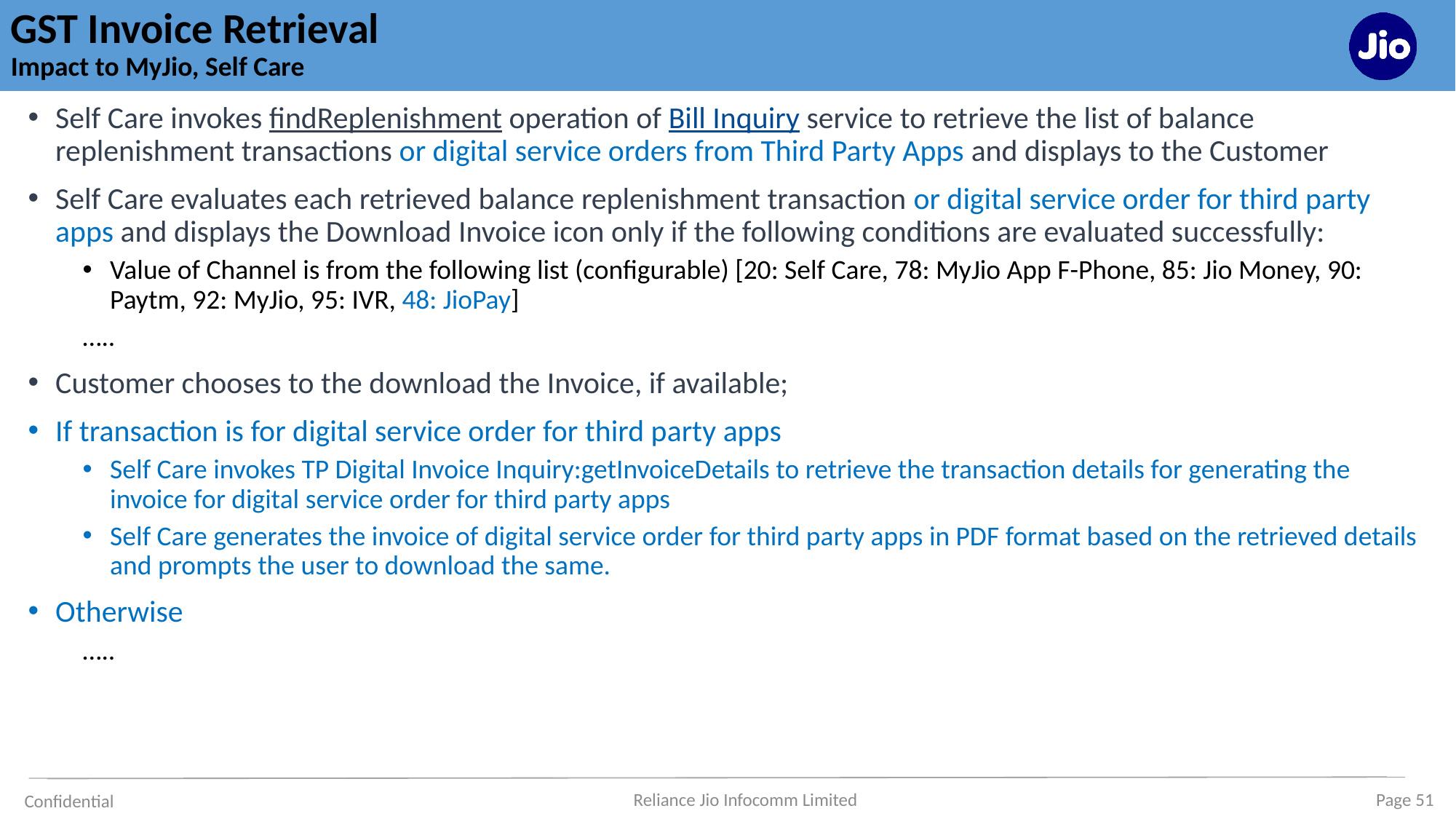

# GST Invoice Retrieval Impact to MyJio, Self Care
Self Care invokes findReplenishment operation of Bill Inquiry service to retrieve the list of balance replenishment transactions or digital service orders from Third Party Apps and displays to the Customer
Self Care evaluates each retrieved balance replenishment transaction or digital service order for third party apps and displays the Download Invoice icon only if the following conditions are evaluated successfully:
Value of Channel is from the following list (configurable) [20: Self Care, 78: MyJio App F-Phone, 85: Jio Money, 90: Paytm, 92: MyJio, 95: IVR, 48: JioPay]
…..
Customer chooses to the download the Invoice, if available;
If transaction is for digital service order for third party apps
Self Care invokes TP Digital Invoice Inquiry:getInvoiceDetails to retrieve the transaction details for generating the invoice for digital service order for third party apps
Self Care generates the invoice of digital service order for third party apps in PDF format based on the retrieved details and prompts the user to download the same.
Otherwise
…..